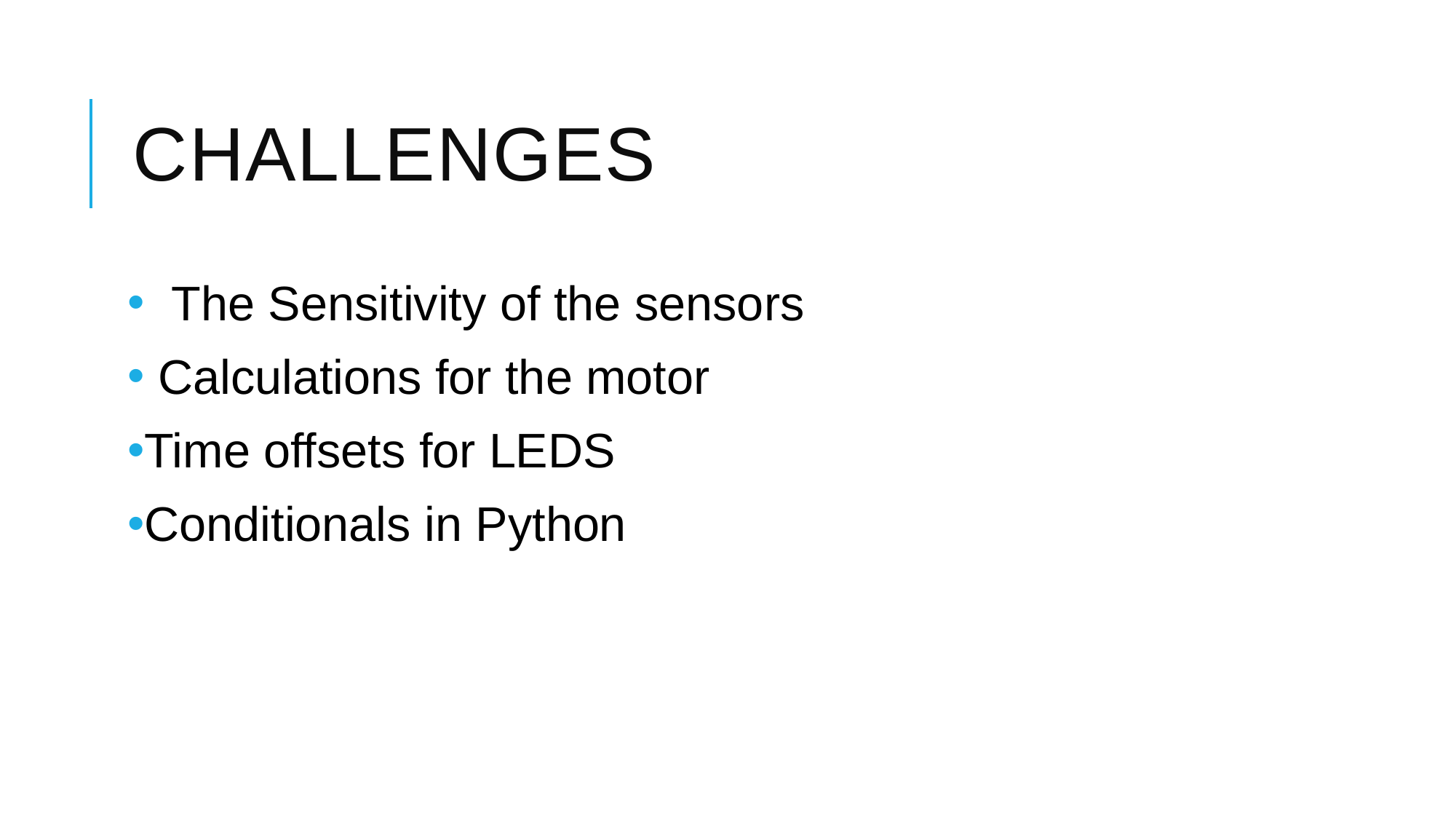

# Challenges
  The Sensitivity of the sensors
 Calculations for the motor
Time offsets for LEDS
Conditionals in Python